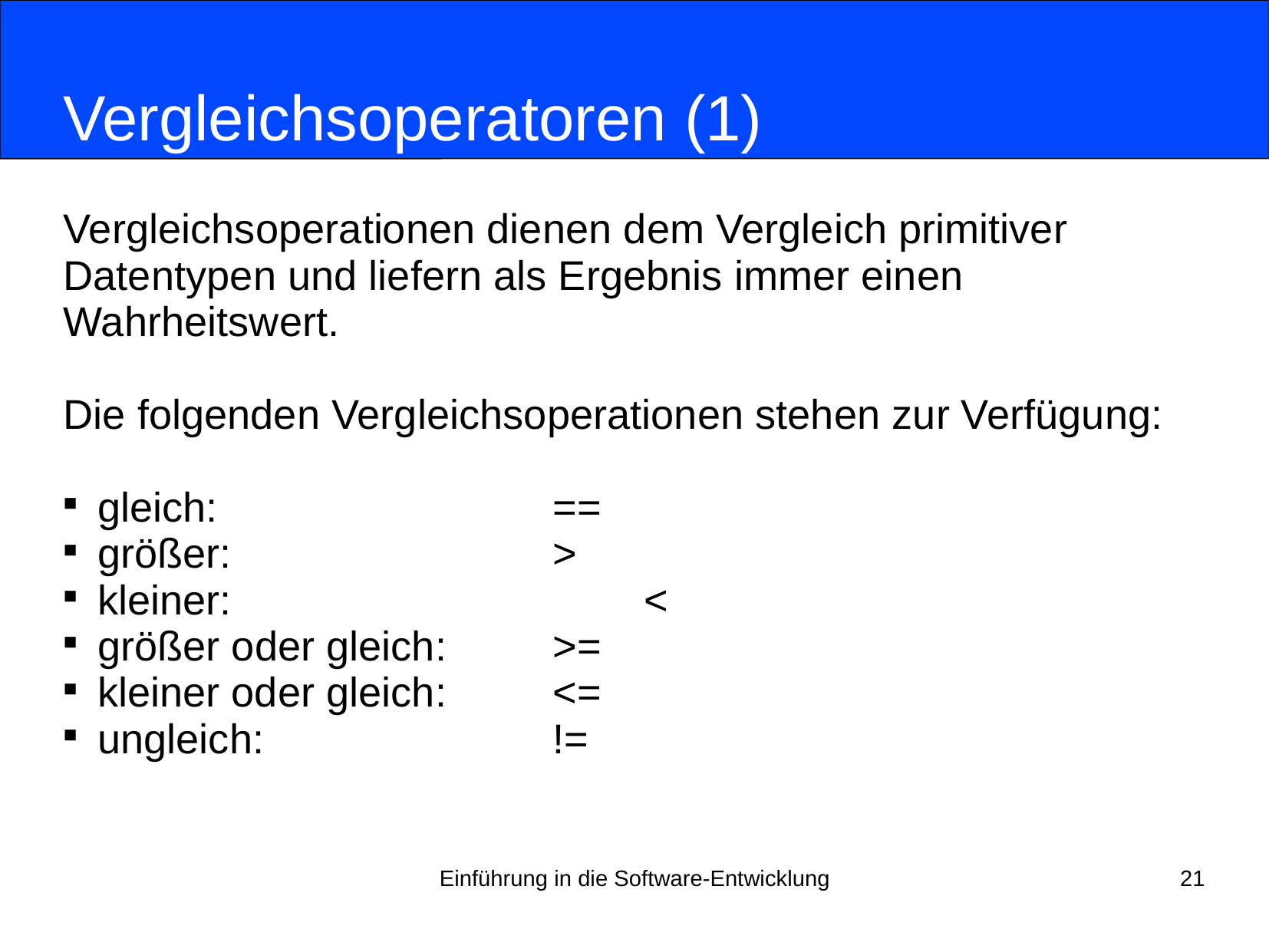

# Vergleichsoperatoren (1)
Vergleichsoperationen dienen dem Vergleich primitiver
Datentypen und liefern als Ergebnis immer einen
Wahrheitswert.
Die folgenden Vergleichsoperationen stehen zur Verfügung:

gleich:                    		==
größer:                   		>
kleiner:			      		<
größer oder gleich: 		>=
kleiner oder gleich: 		<=
ungleich:                		!=

Einführung in die Software-Entwicklung
21